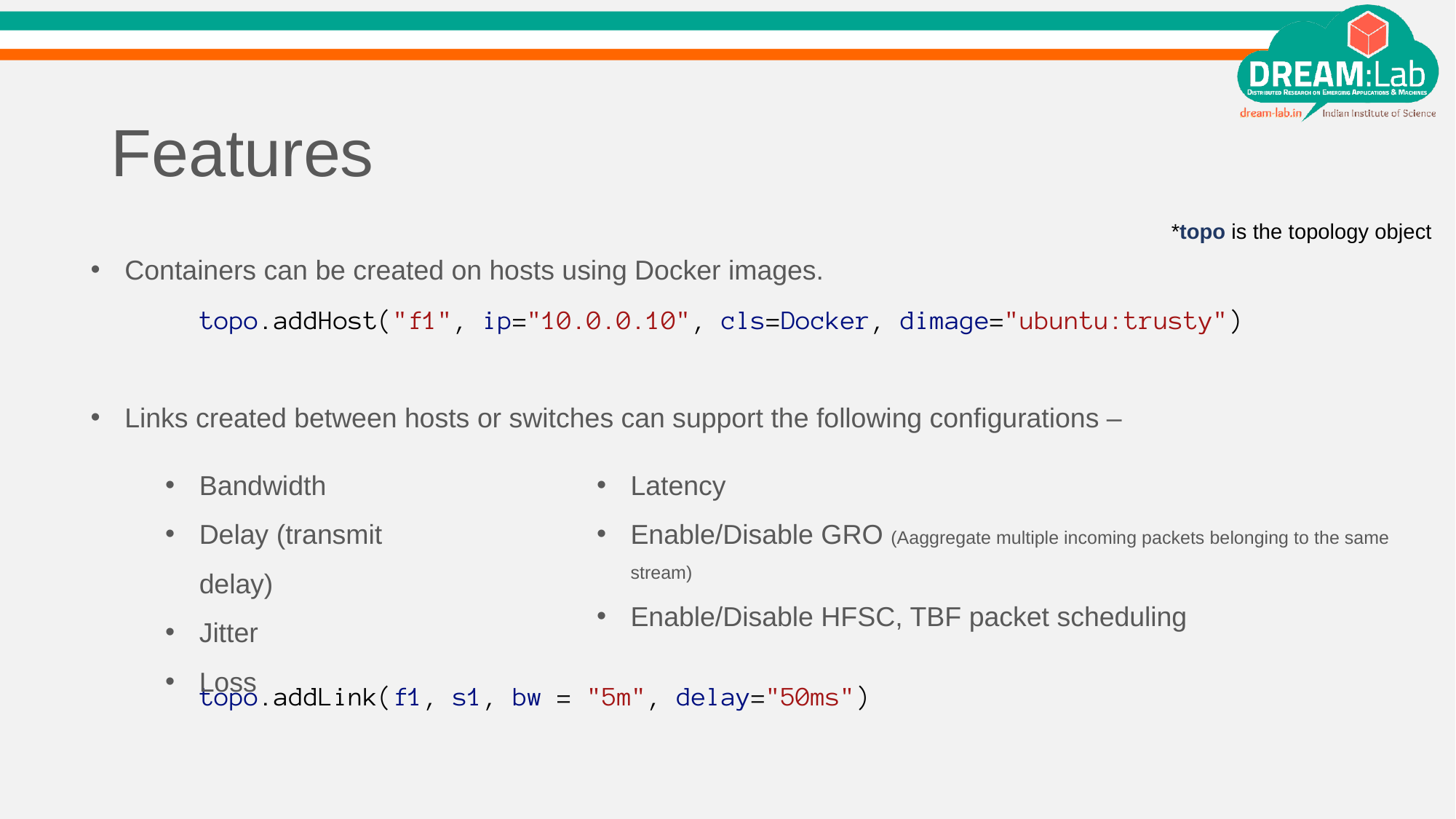

# Features
*topo is the topology object
Containers can be created on hosts using Docker images.
	topo.addHost("f1", ip="10.0.0.10", cls=Docker, dimage="ubuntu:trusty")

Links created between hosts or switches can support the following configurations –

	topo.addLink(f1, s1, bw = "5m", delay="50ms")
Bandwidth
Delay (transmit delay)
Jitter
Loss
Latency
Enable/Disable GRO (Aaggregate multiple incoming packets belonging to the same stream)
Enable/Disable HFSC, TBF packet scheduling